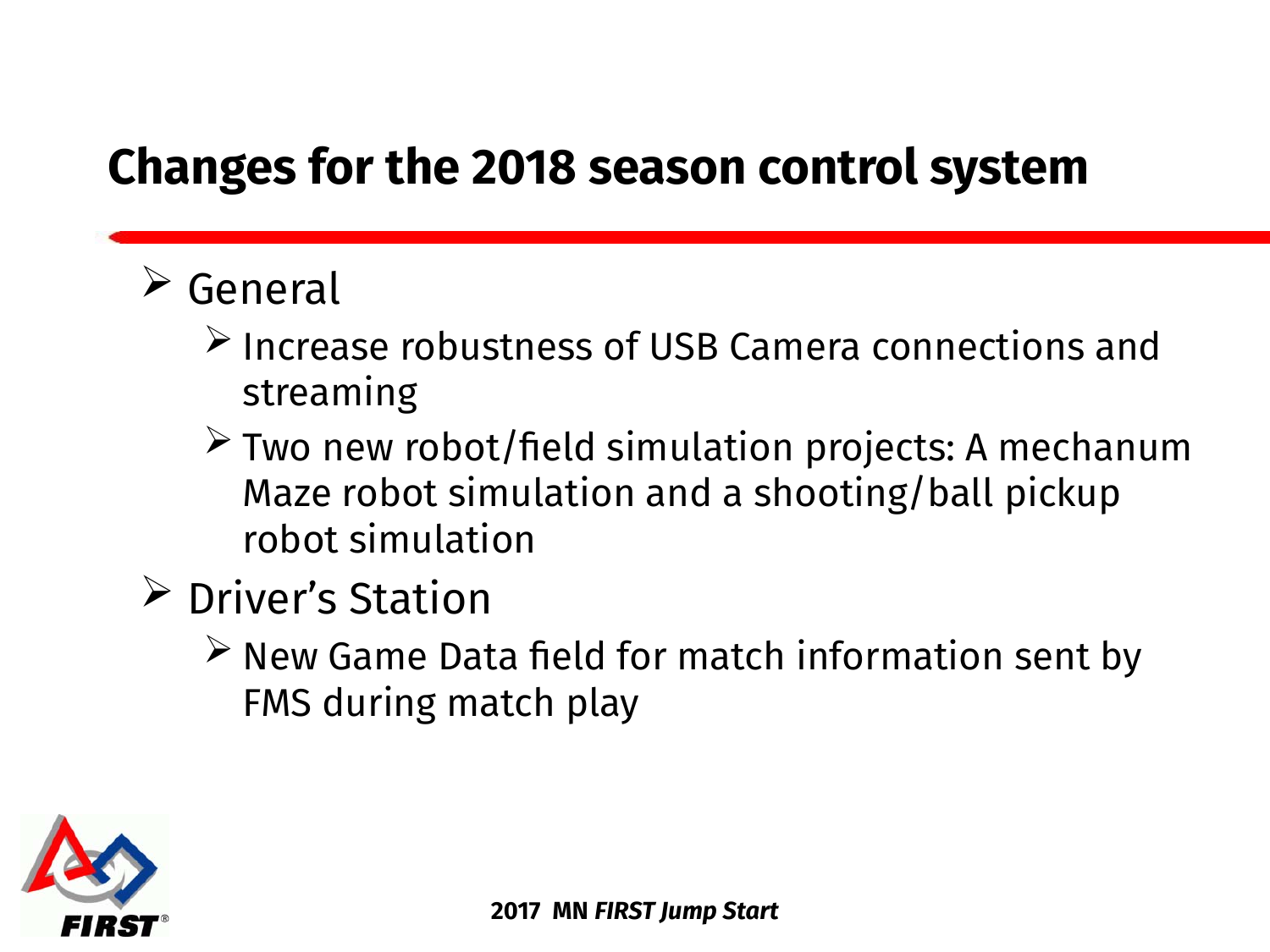

# Changes for the 2018 season control system
General
Increase robustness of USB Camera connections and streaming
Two new robot/field simulation projects: A mechanum Maze robot simulation and a shooting/ball pickup robot simulation
Driver’s Station
New Game Data field for match information sent by FMS during match play

2017  MN FIRST Jump Start